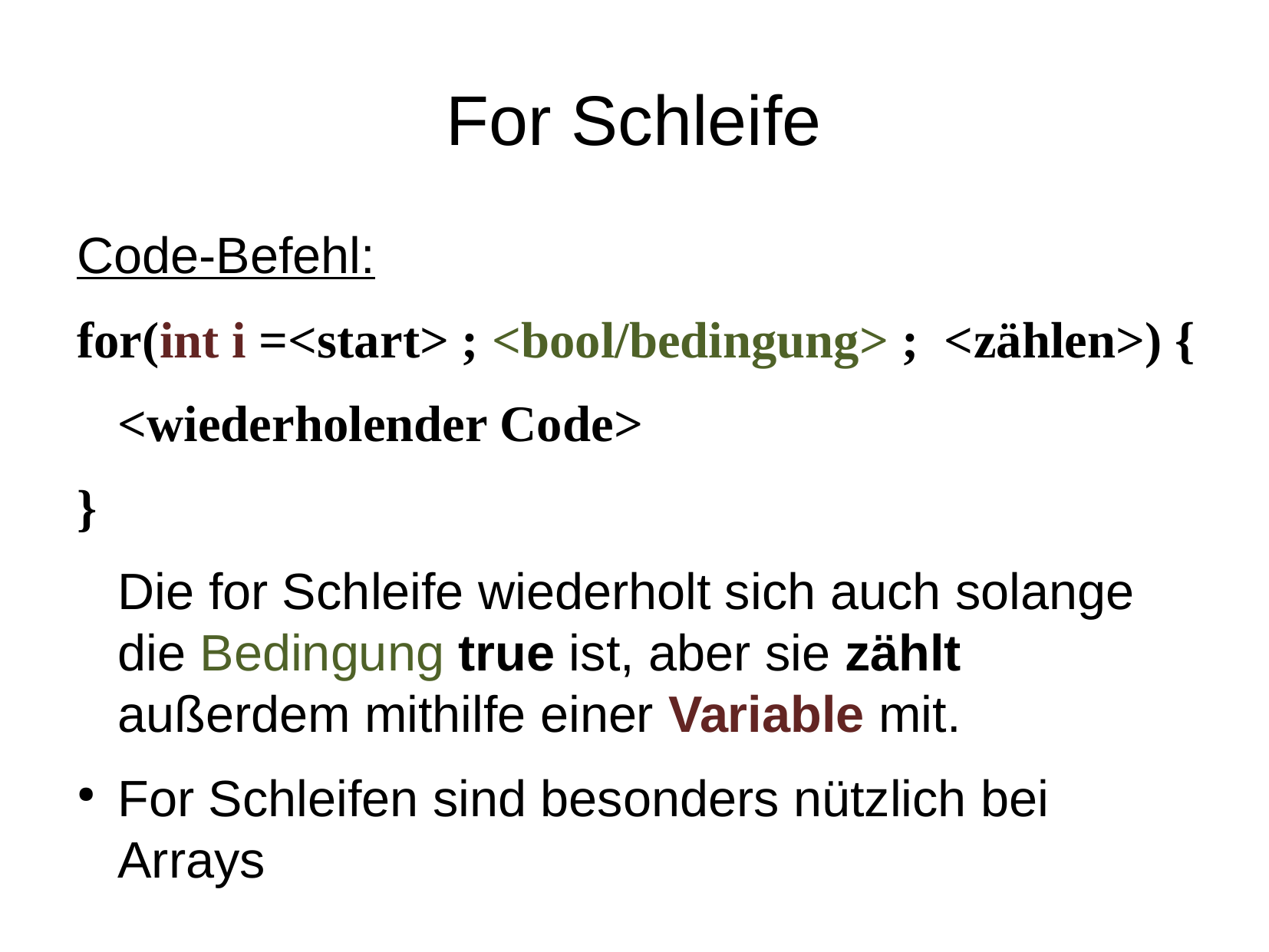

# For Schleife
Code-Befehl:
for(int i =<start> ; <bool/bedingung> ;  <zählen>) {
	<wiederholender Code>
}
	Die for Schleife wiederholt sich auch solange die Bedingung true ist, aber sie zählt außerdem mithilfe einer Variable mit.
For Schleifen sind besonders nützlich bei Arrays